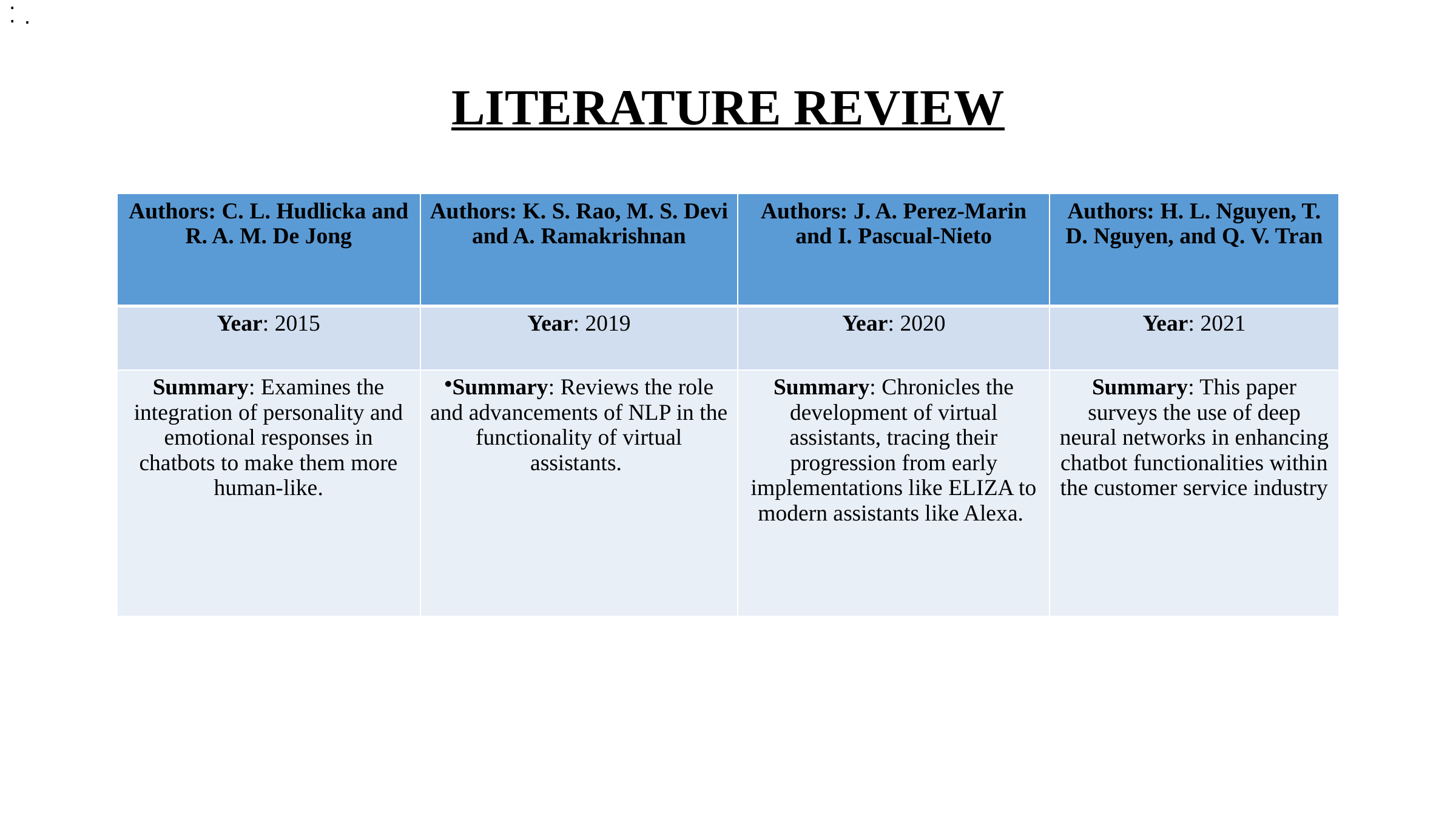

.

.
.

.
LITERATURE REVIEW
| Authors: C. L. Hudlicka and R. A. M. De Jong | Authors: K. S. Rao, M. S. Devi and A. Ramakrishnan | Authors: J. A. Perez-Marin and I. Pascual-Nieto | Authors: H. L. Nguyen, T. D. Nguyen, and Q. V. Tran |
| --- | --- | --- | --- |
| Year: 2015 | Year: 2019 | Year: 2020 | Year: 2021 |
| Summary: Examines the integration of personality and emotional responses in chatbots to make them more human-like. | Summary: Reviews the role and advancements of NLP in the functionality of virtual assistants. | Summary: Chronicles the development of virtual assistants, tracing their progression from early implementations like ELIZA to modern assistants like Alexa. | Summary: This paper surveys the use of deep neural networks in enhancing chatbot functionalities within the customer service industry |
.